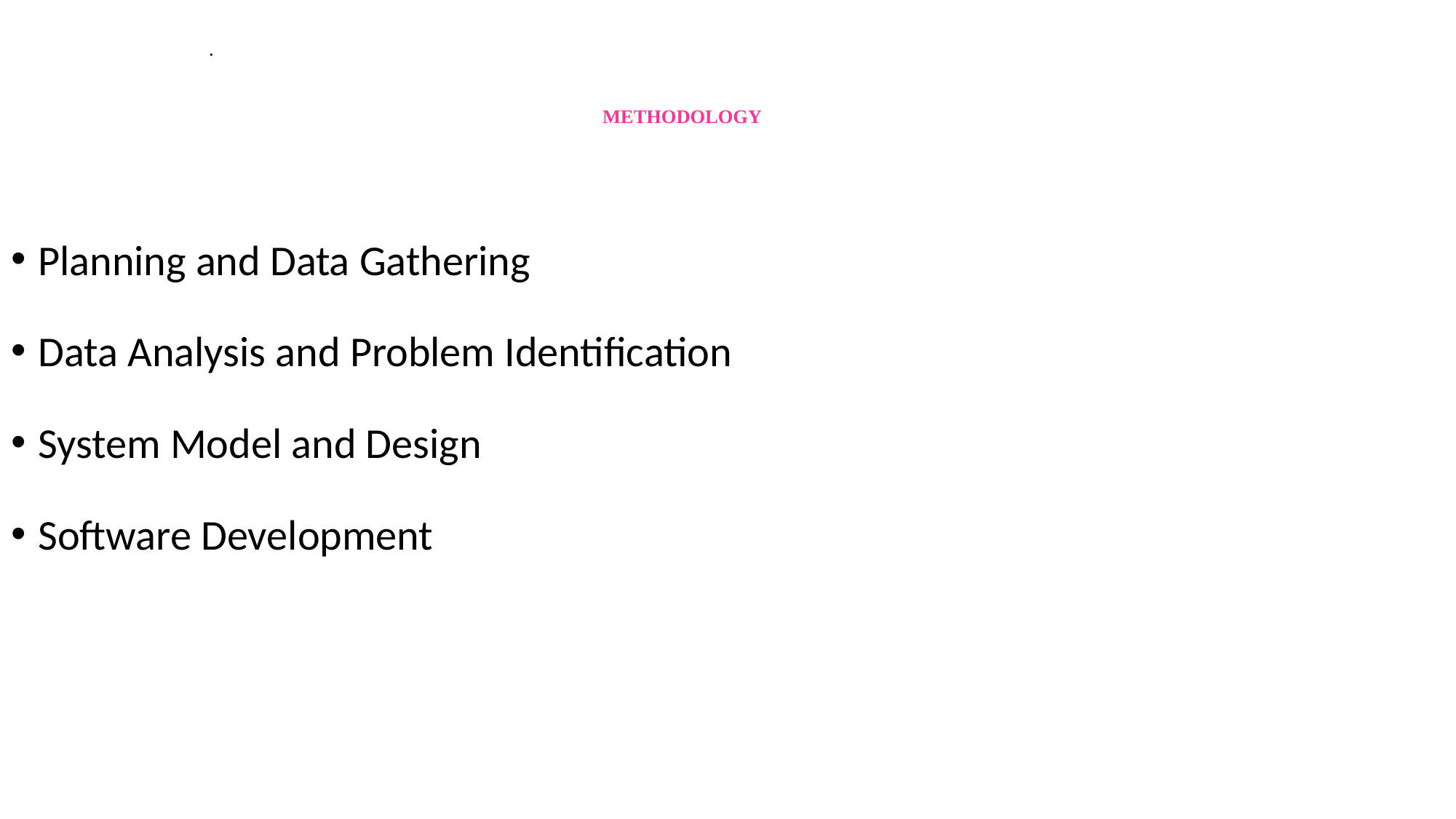

# METHODOLOGY
Planning and Data Gathering
Data Analysis and Problem Identification
System Model and Design
Software Development